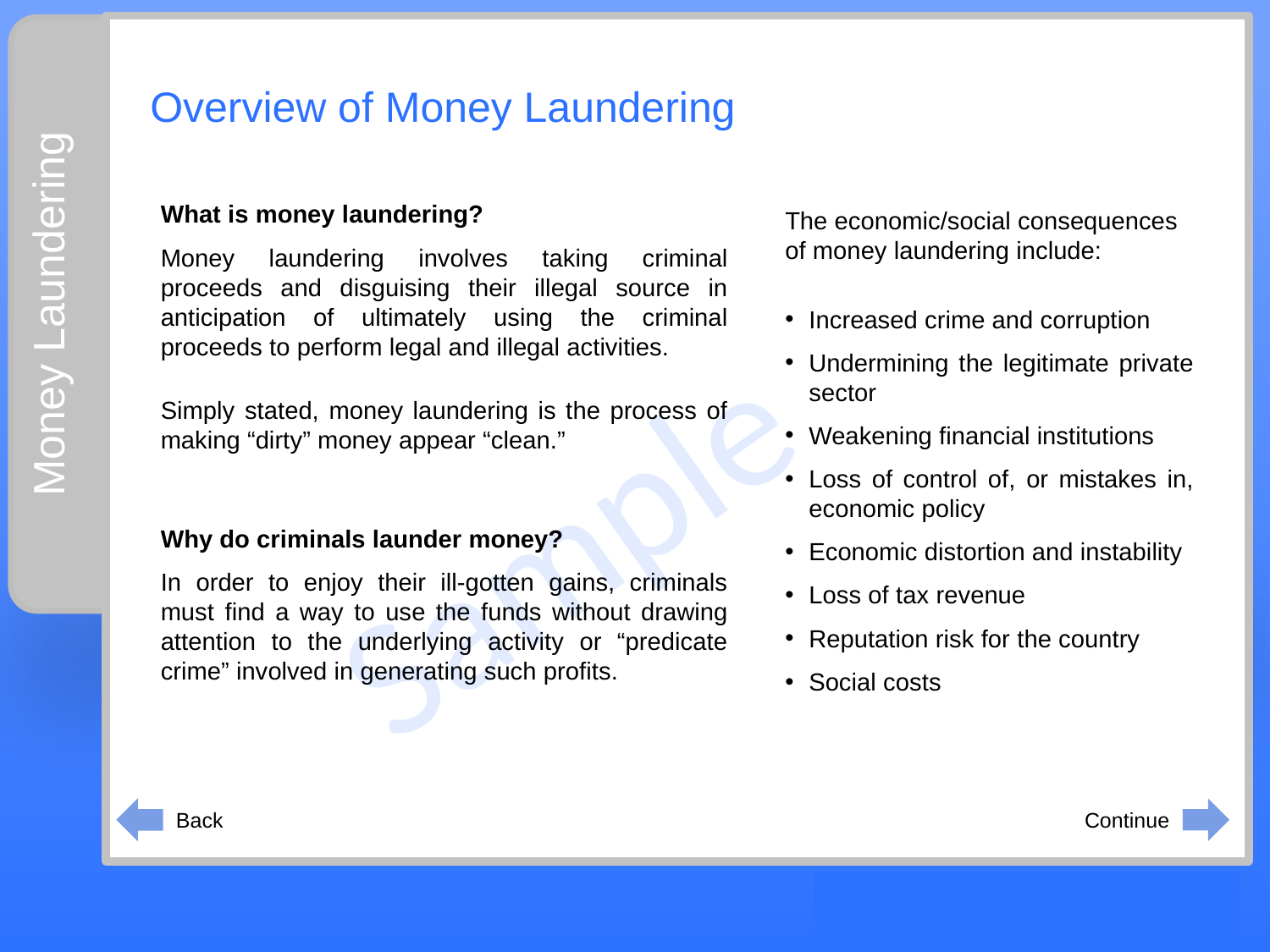

Overview of Money Laundering
What is money laundering?
Money laundering involves taking criminal proceeds and disguising their illegal source in anticipation of ultimately using the criminal proceeds to perform legal and illegal activities.
Simply stated, money laundering is the process of making “dirty” money appear “clean.”

Why do criminals launder money?
In order to enjoy their ill-gotten gains, criminals must find a way to use the funds without drawing attention to the underlying activity or “predicate crime” involved in generating such profits.

The economic/social consequences of money laundering include:

Increased crime and corruption
Undermining the legitimate private sector
Weakening financial institutions
Loss of control of, or mistakes in, economic policy
Economic distortion and instability
Loss of tax revenue
Reputation risk for the country
Social costs

# Money Laundering

Continue

Back